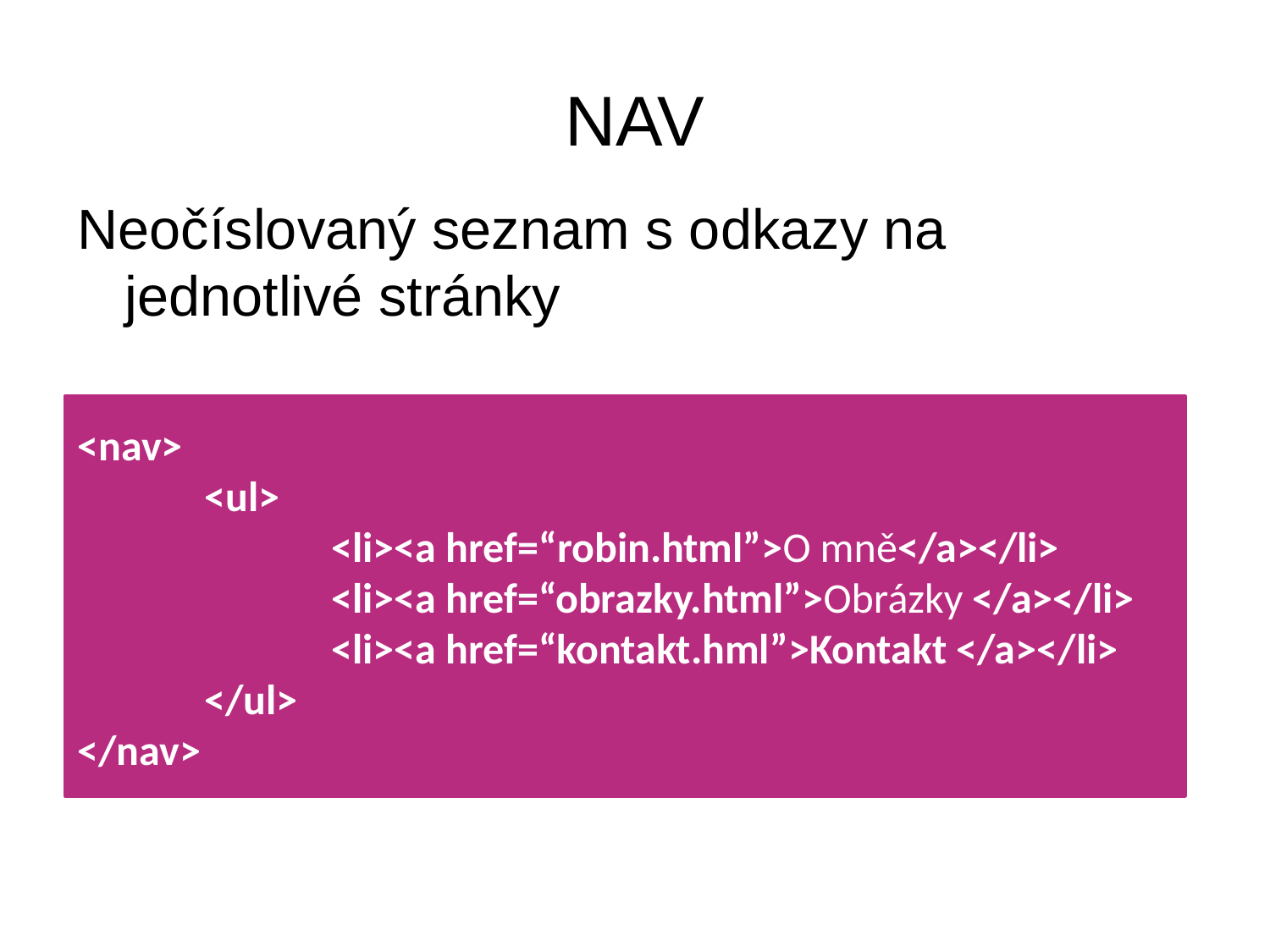

# NAV
Neočíslovaný seznam s odkazy na jednotlivé stránky

<nav>
	<ul>
		<li><a href=“robin.html”>O mně</a></li>
		<li><a href=“obrazky.html”>Obrázky </a></li>
		<li><a href=“kontakt.hml”>Kontakt </a></li>
	</ul>
</nav>